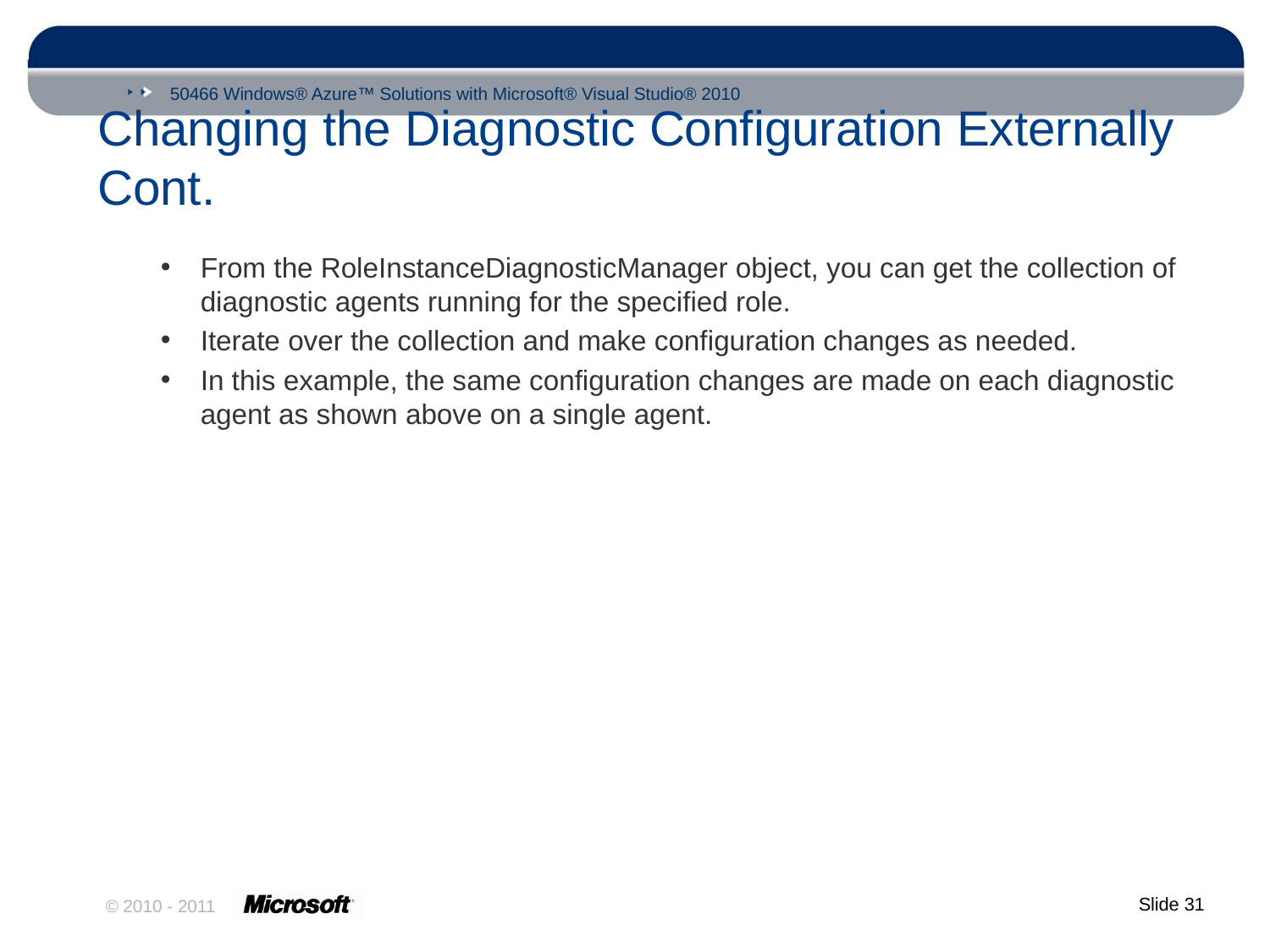

# Changing the Diagnostic Configuration Externally Cont.
From the RoleInstanceDiagnosticManager object, you can get the collection of diagnostic agents running for the specified role.
Iterate over the collection and make configuration changes as needed.
In this example, the same configuration changes are made on each diagnostic agent as shown above on a single agent.